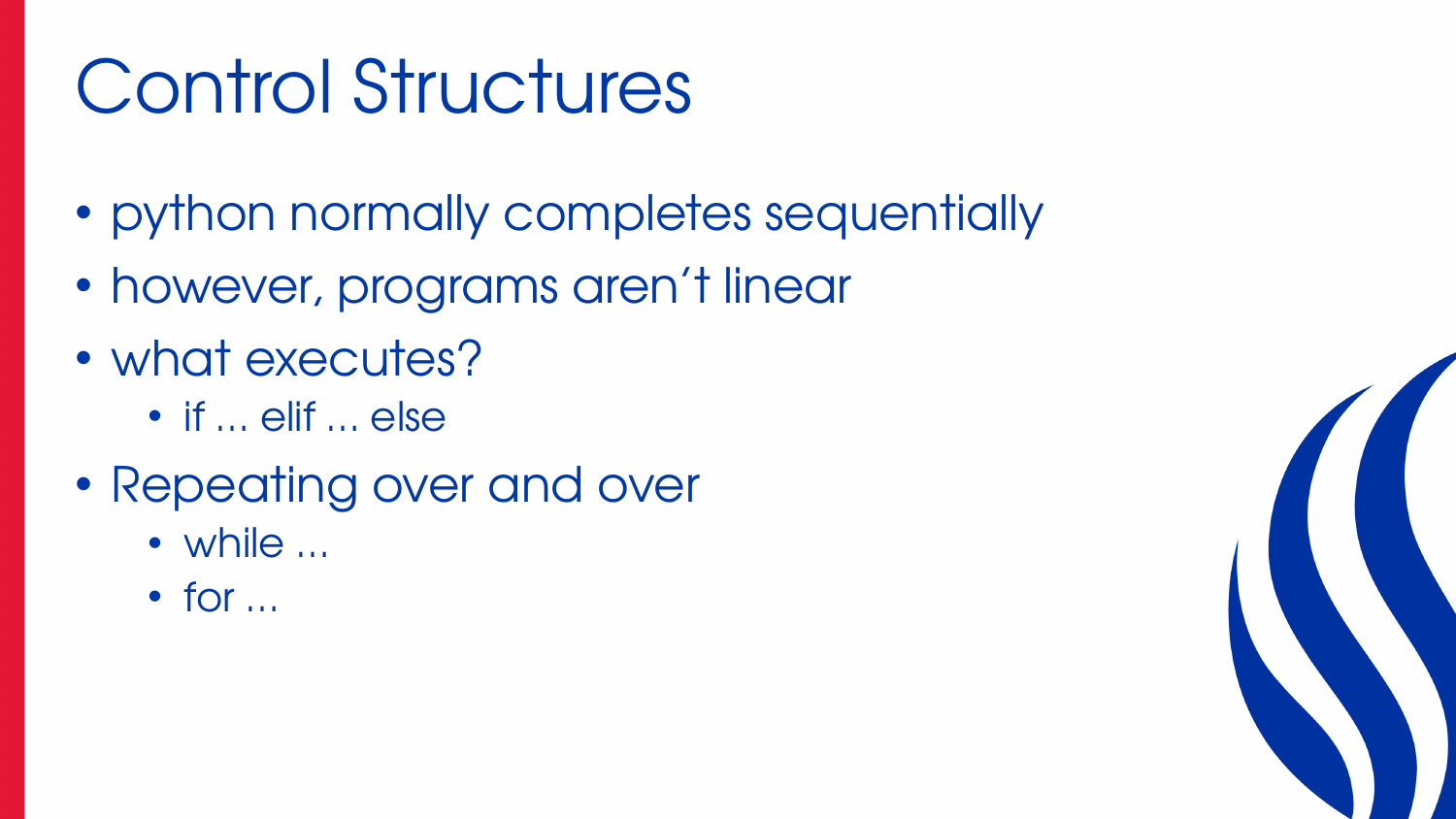

# Control Structures
python normally completes sequentially
however, programs aren’t linear
what executes?
if … elif … else
Repeating over and over
while …
for …